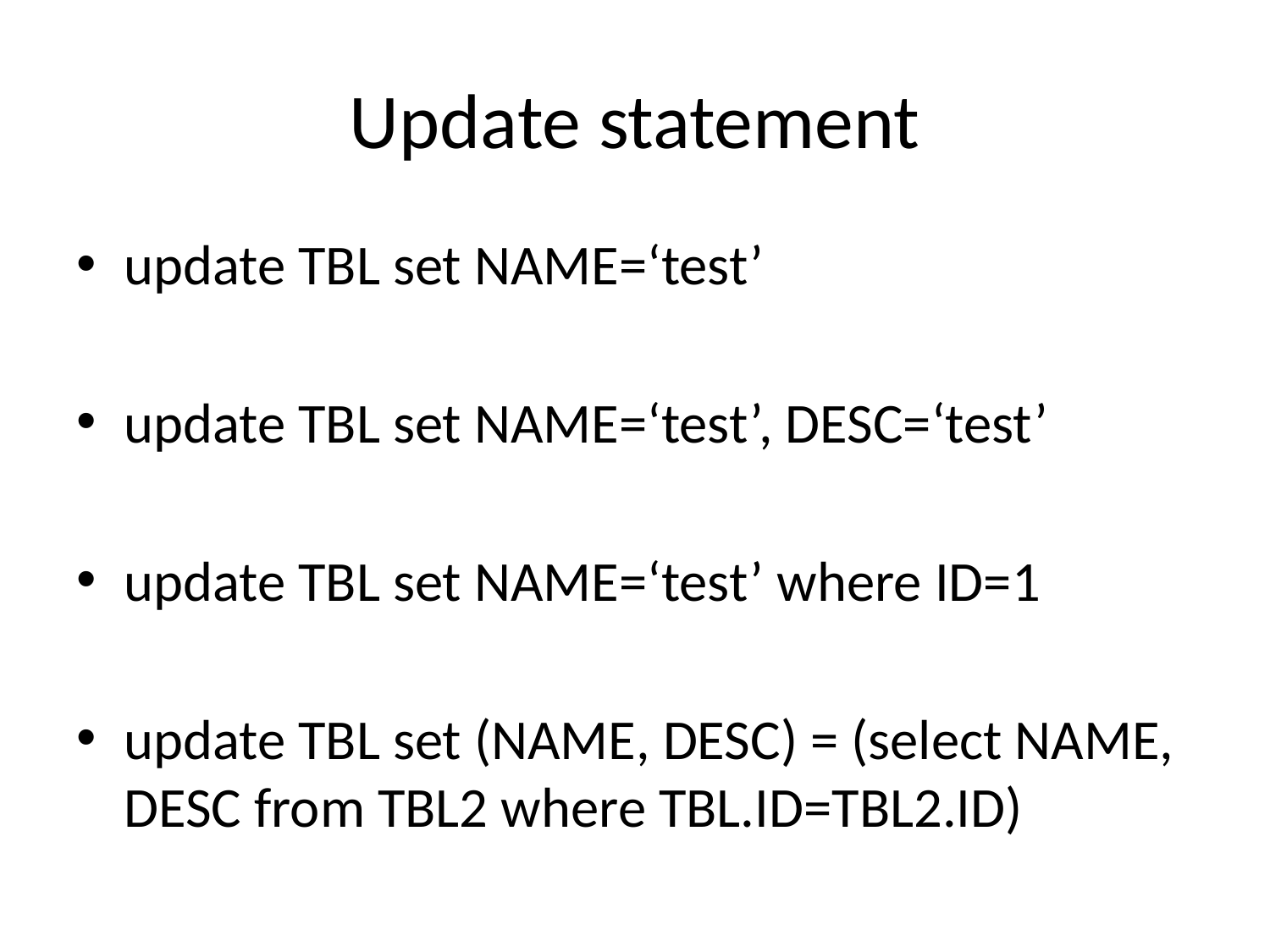

# Update statement
update TBL set NAME=‘test’

update TBL set NAME=‘test’, DESC=‘test’

update TBL set NAME=‘test’ where ID=1

update TBL set (NAME, DESC) = (select NAME, DESC from TBL2 where TBL.ID=TBL2.ID)